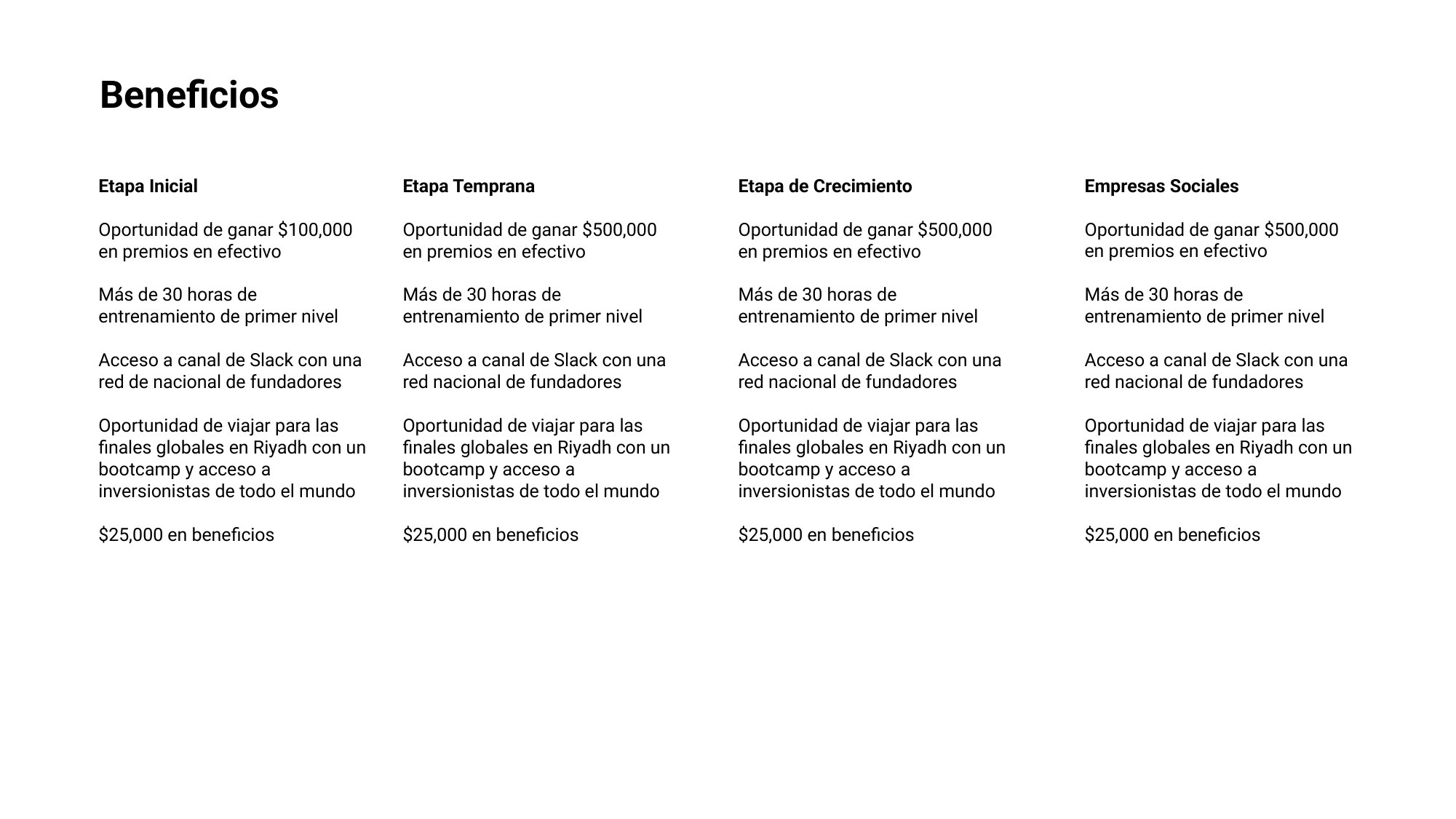

Beneficios
Etapa Inicial

Oportunidad de ganar $100,000 en premios en efectivo

Más de 30 horas de entrenamiento de primer nivel

Acceso a canal de Slack con una red de nacional de fundadores

Oportunidad de viajar para las finales globales en Riyadh con un bootcamp y acceso a inversionistas de todo el mundo

$25,000 en beneficios

Etapa Temprana

Oportunidad de ganar $500,000 en premios en efectivo

Más de 30 horas de entrenamiento de primer nivel

Acceso a canal de Slack con una red nacional de fundadores

Oportunidad de viajar para las finales globales en Riyadh con un bootcamp y acceso a inversionistas de todo el mundo

$25,000 en beneficios

Etapa de Crecimiento

Oportunidad de ganar $500,000 en premios en efectivo

Más de 30 horas de entrenamiento de primer nivel

Acceso a canal de Slack con una red nacional de fundadores

Oportunidad de viajar para las finales globales en Riyadh con un bootcamp y acceso a inversionistas de todo el mundo

$25,000 en beneficios

Empresas Sociales

Oportunidad de ganar $500,000 en premios en efectivo

Más de 30 horas de entrenamiento de primer nivel

Acceso a canal de Slack con una red nacional de fundadores

Oportunidad de viajar para las finales globales en Riyadh con un bootcamp y acceso a inversionistas de todo el mundo

$25,000 en beneficios